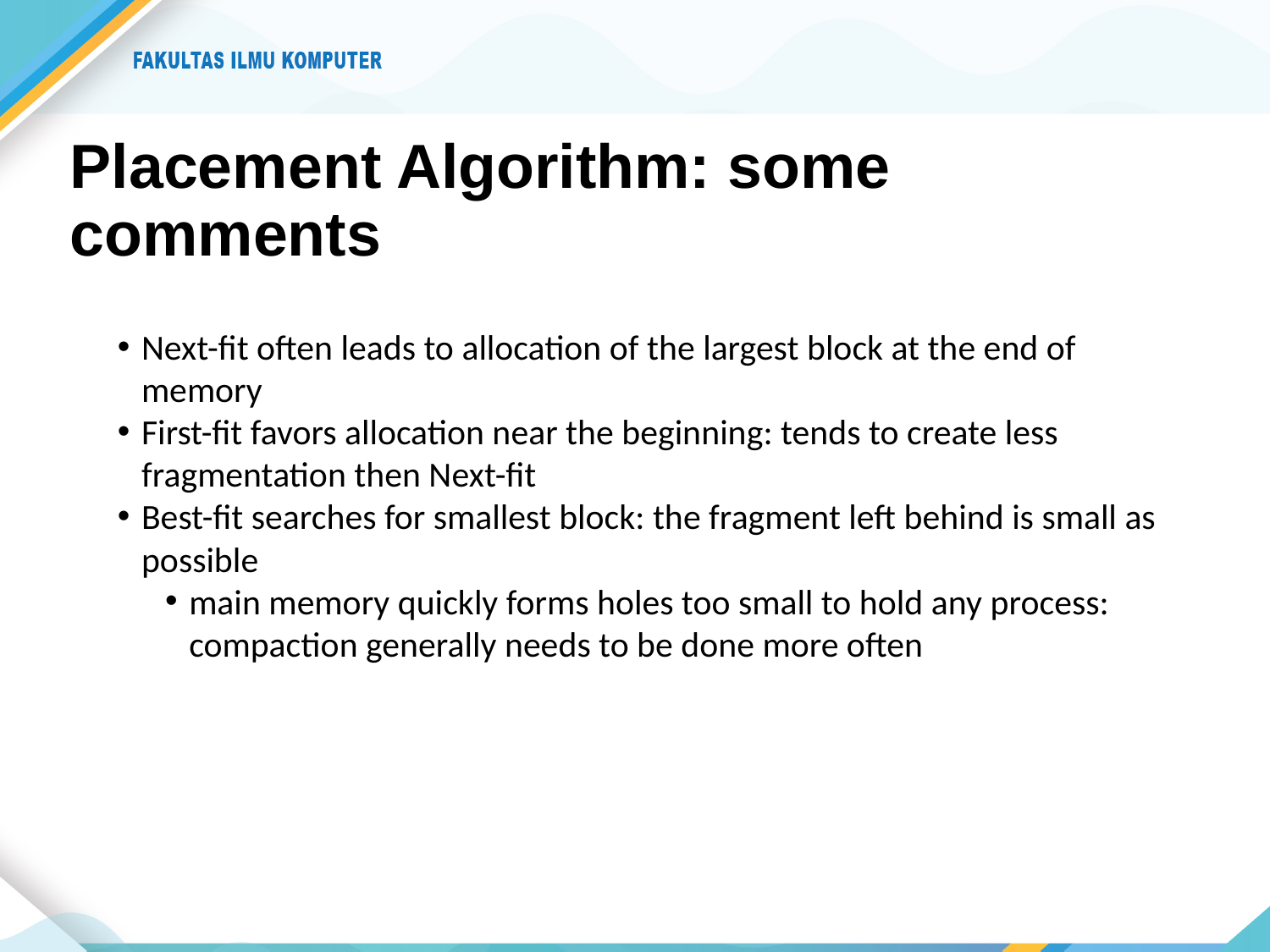

# Placement Algorithm: some comments

Next-fit often leads to allocation of the largest block at the end of memory
First-fit favors allocation near the beginning: tends to create less fragmentation then Next-fit
Best-fit searches for smallest block: the fragment left behind is small as possible
main memory quickly forms holes too small to hold any process: compaction generally needs to be done more often